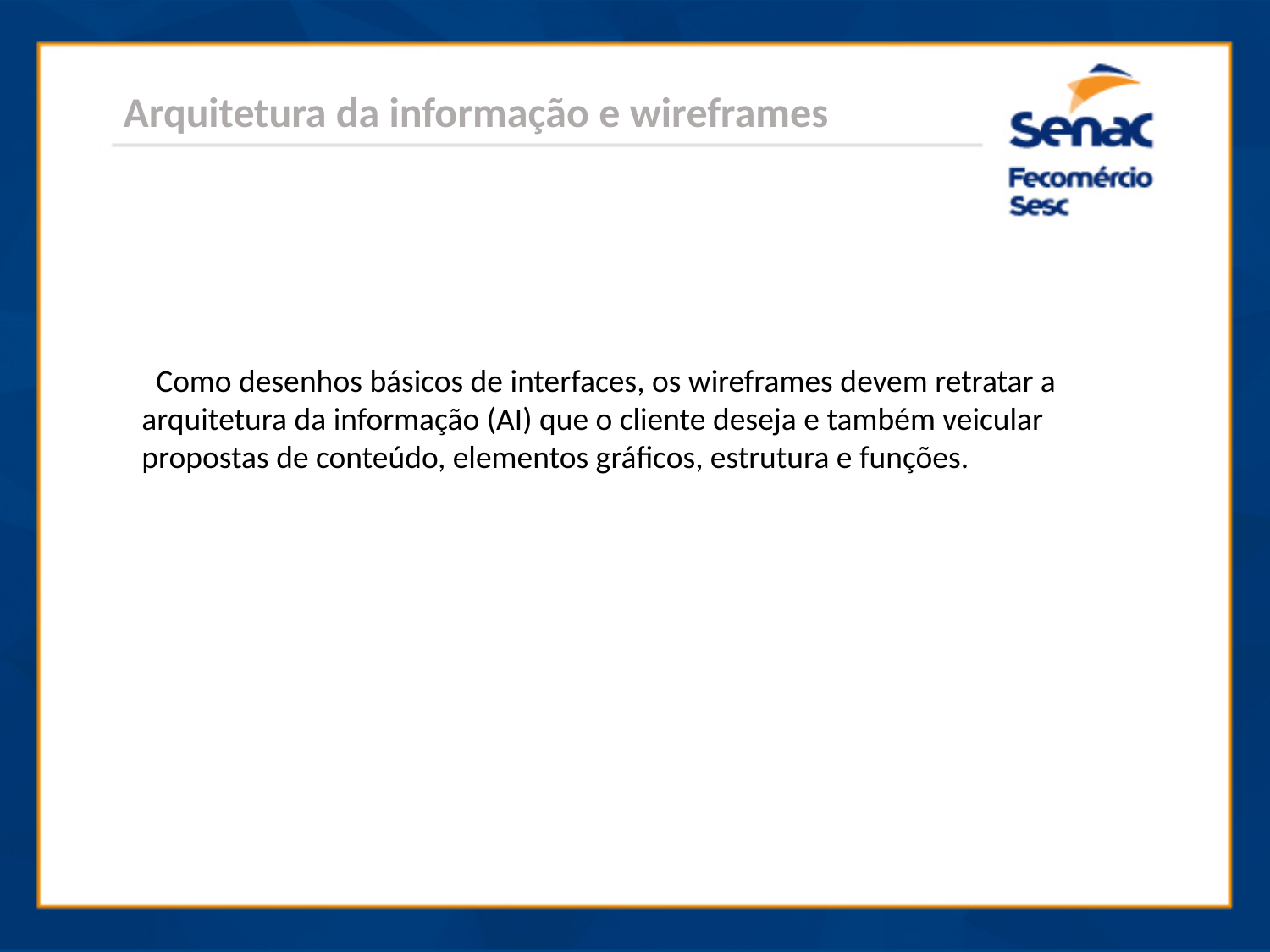

Arquitetura da informação e wireframes
  Como desenhos básicos de interfaces, os wireframes devem retratar a arquitetura da informação (AI) que o cliente deseja e também veicular propostas de conteúdo, elementos gráficos, estrutura e funções.